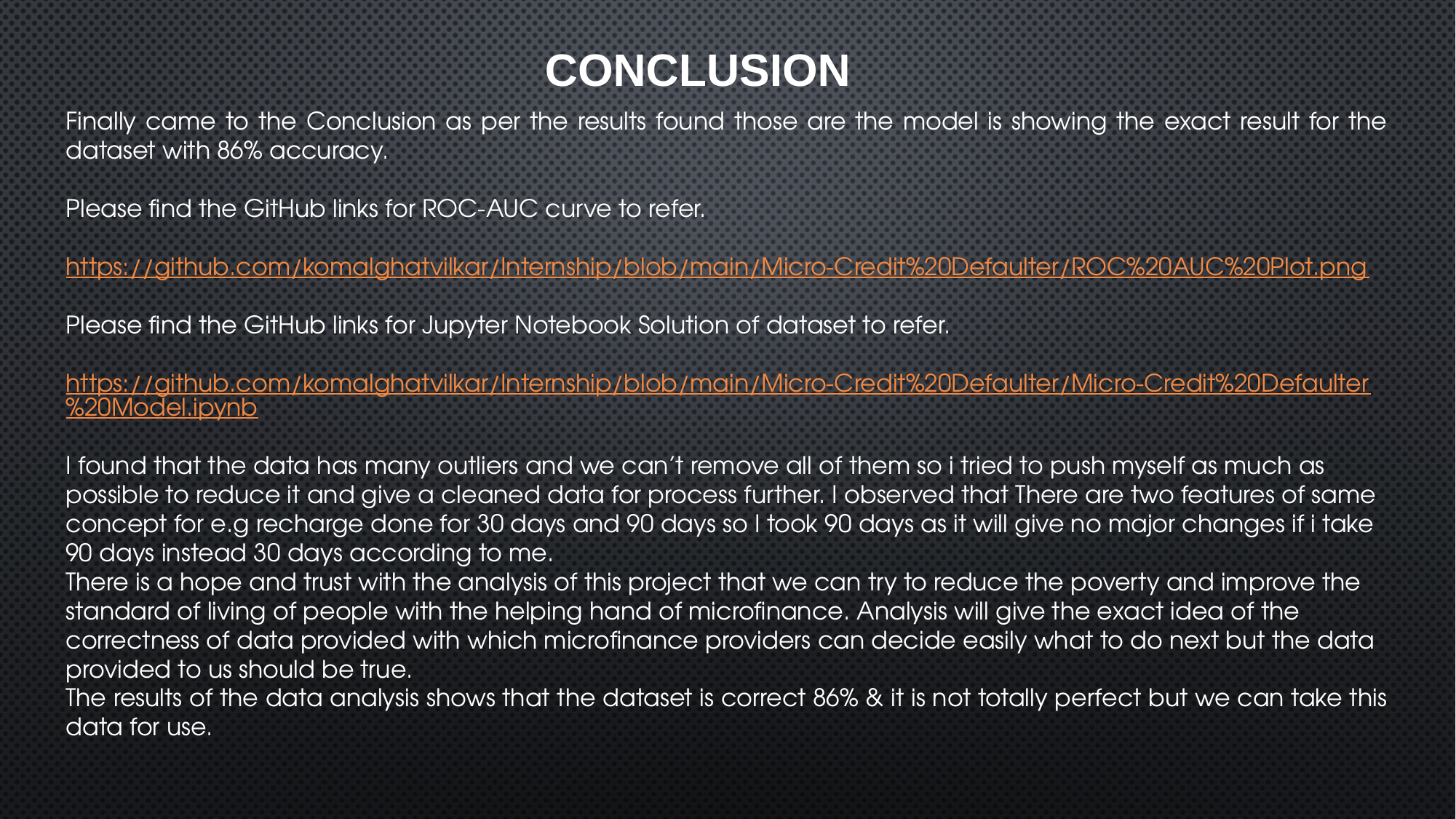

CONCLUSION
Finally came to the Conclusion as per the results found those are the model is showing the exact result for the dataset with 86% accuracy.

Please find the GitHub links for ROC-AUC curve to refer.

https://github.com/komalghatvilkar/Internship/blob/main/Micro-Credit%20Defaulter/ROC%20AUC%20Plot.png

Please find the GitHub links for Jupyter Notebook Solution of dataset to refer.

https://github.com/komalghatvilkar/Internship/blob/main/Micro-Credit%20Defaulter/Micro-Credit%20Defaulter%20Model.ipynb

I found that the data has many outliers and we can’t remove all of them so i tried to push myself as much as possible to reduce it and give a cleaned data for process further. I observed that There are two features of same concept for e.g recharge done for 30 days and 90 days so I took 90 days as it will give no major changes if i take 90 days instead 30 days according to me.
There is a hope and trust with the analysis of this project that we can try to reduce the poverty and improve the standard of living of people with the helping hand of microfinance. Analysis will give the exact idea of the correctness of data provided with which microfinance providers can decide easily what to do next but the data provided to us should be true.
The results of the data analysis shows that the dataset is correct 86% & it is not totally perfect but we can take this data for use.